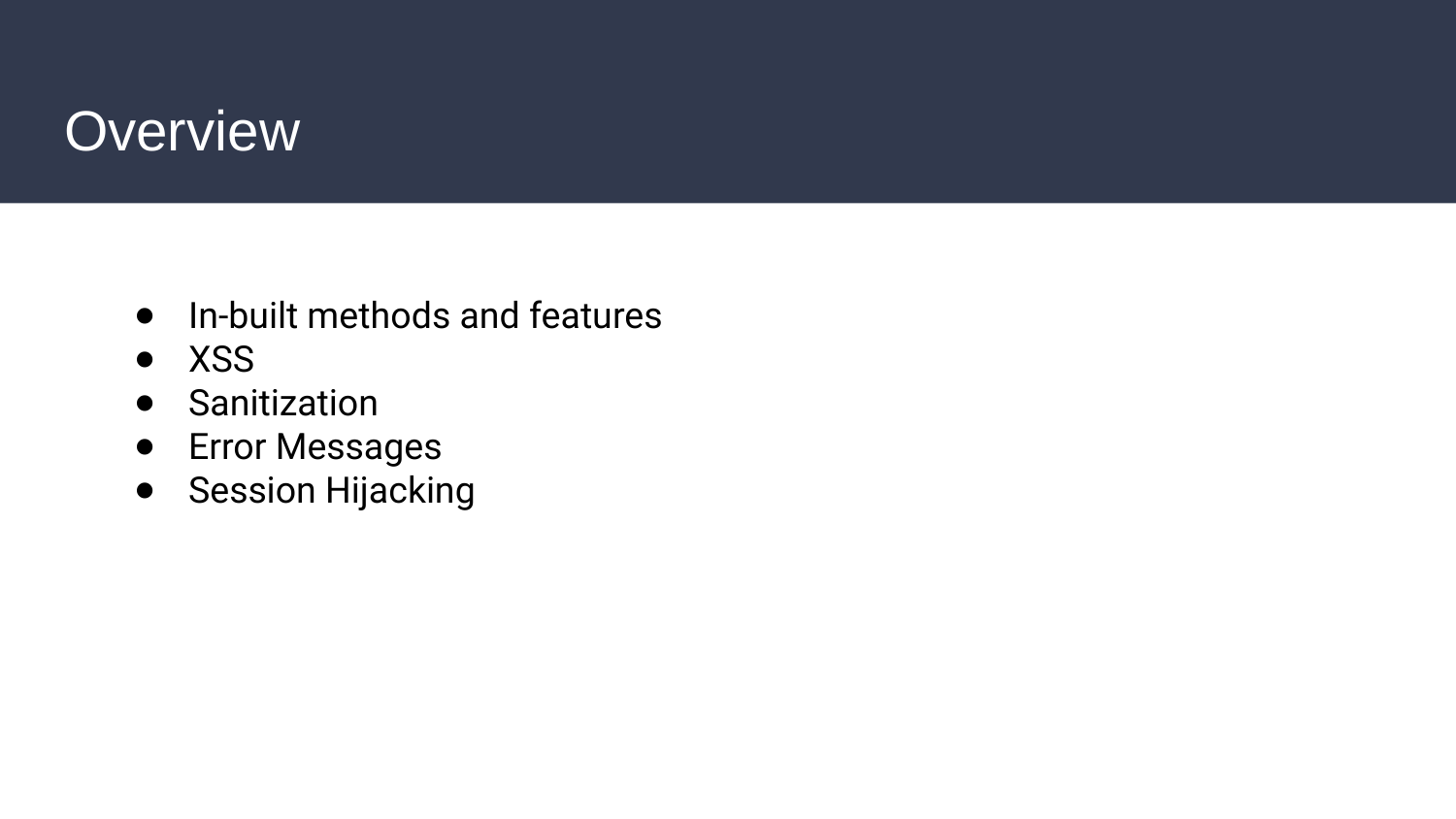

# Overview
In-built methods and features
XSS
Sanitization
Error Messages
Session Hijacking